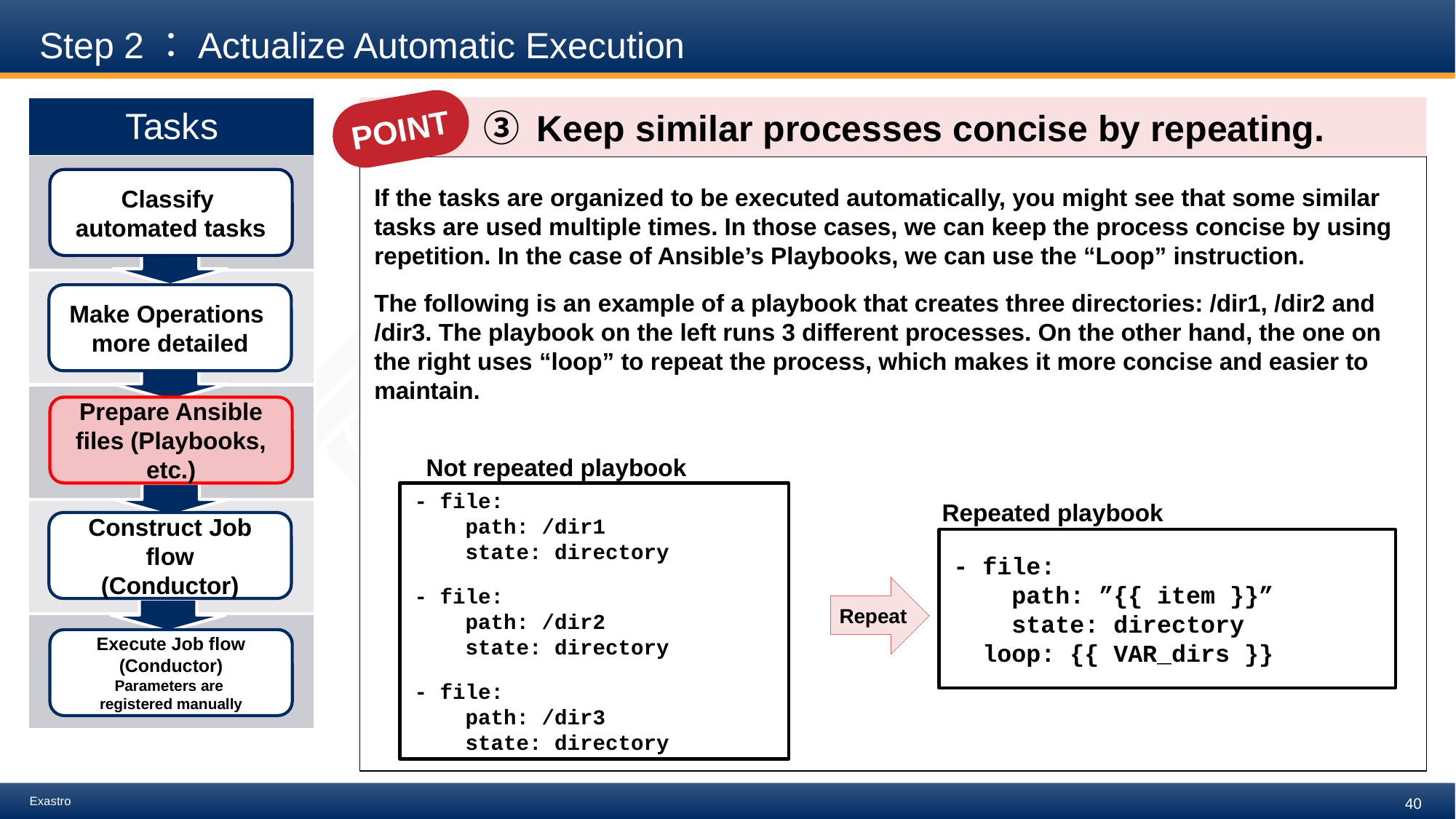

# Step 2：Actualize Automatic Execution
POINT
| Tasks |
| --- |
|  |
|  |
|  |
|  |
|  |
　　　③ Keep similar processes concise by repeating.

If the tasks are organized to be executed automatically, you might see that some similar tasks are used multiple times. In those cases, we can keep the process concise by using repetition. In the case of Ansible’s Playbooks, we can use the “Loop” instruction.

The following is an example of a playbook that creates three directories: /dir1, /dir2 and /dir3. The playbook on the left runs 3 different processes. On the other hand, the one on the right uses “loop” to repeat the process, which makes it more concise and easier to maintain.
Classify
automated tasks

Make Operations
more detailed

Prepare Ansible files (Playbooks, etc.)
Not repeated playbook
- file:
    path: /dir1
    state: directory

- file:
    path: /dir2
    state: directory

- file:
    path: /dir3
    state: directory

Repeated playbook
Construct Job flow
(Conductor)
- file:
    path: ”{{ item }}”
    state: directory
  loop: {{ VAR_dirs }}
 Repeat

Execute Job flow
(Conductor)
Parameters are
registered manually